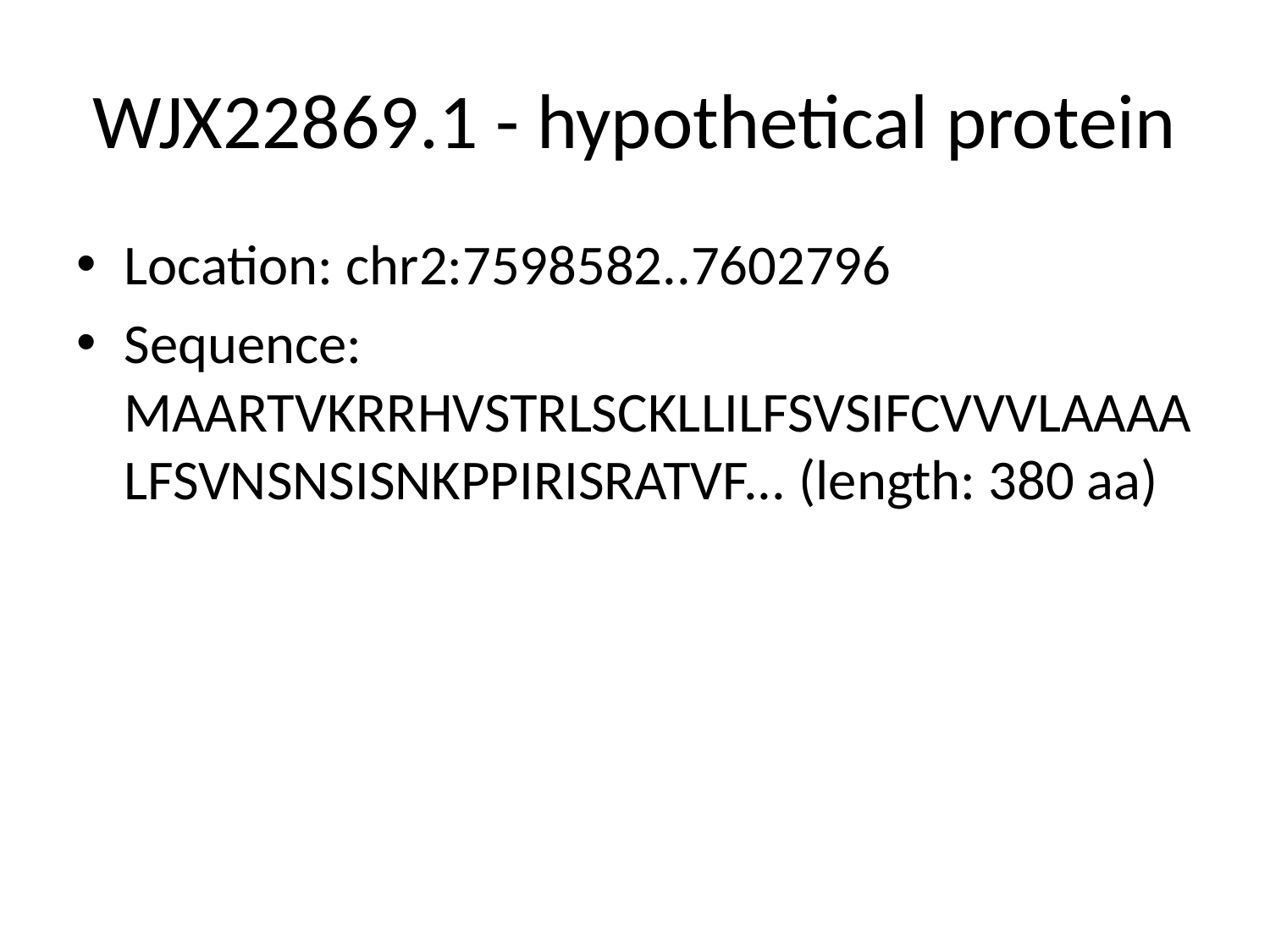

# WJX22869.1 - hypothetical protein
Location: chr2:7598582..7602796
Sequence: MAARTVKRRHVSTRLSCKLLILFSVSIFCVVVLAAAALFSVNSNSISNKPPIRISRATVF... (length: 380 aa)